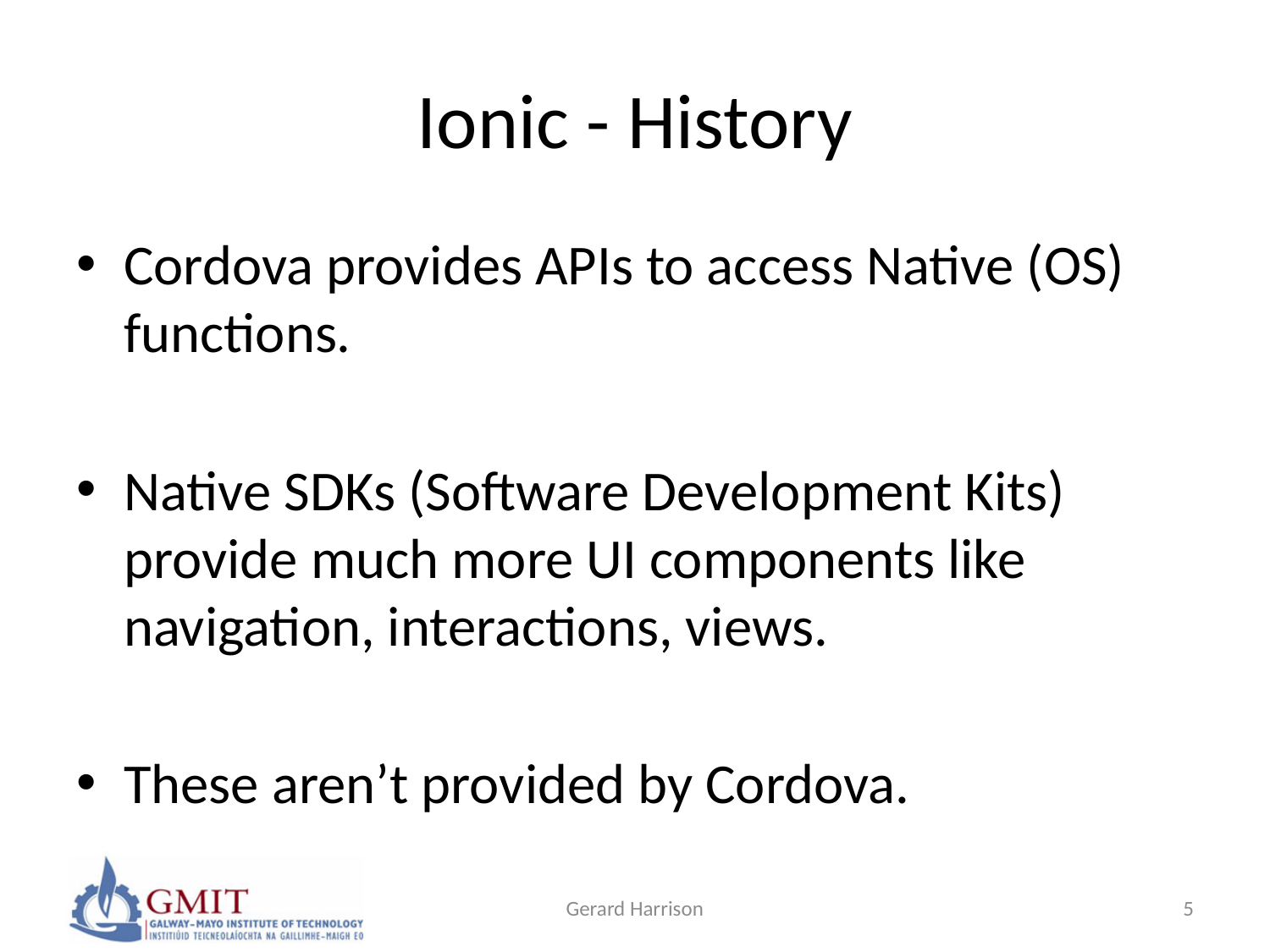

# Ionic - History
Cordova provides APIs to access Native (OS) functions.

Native SDKs (Software Development Kits) provide much more UI components like navigation, interactions, views.

These aren’t provided by Cordova.
Gerard Harrison
5